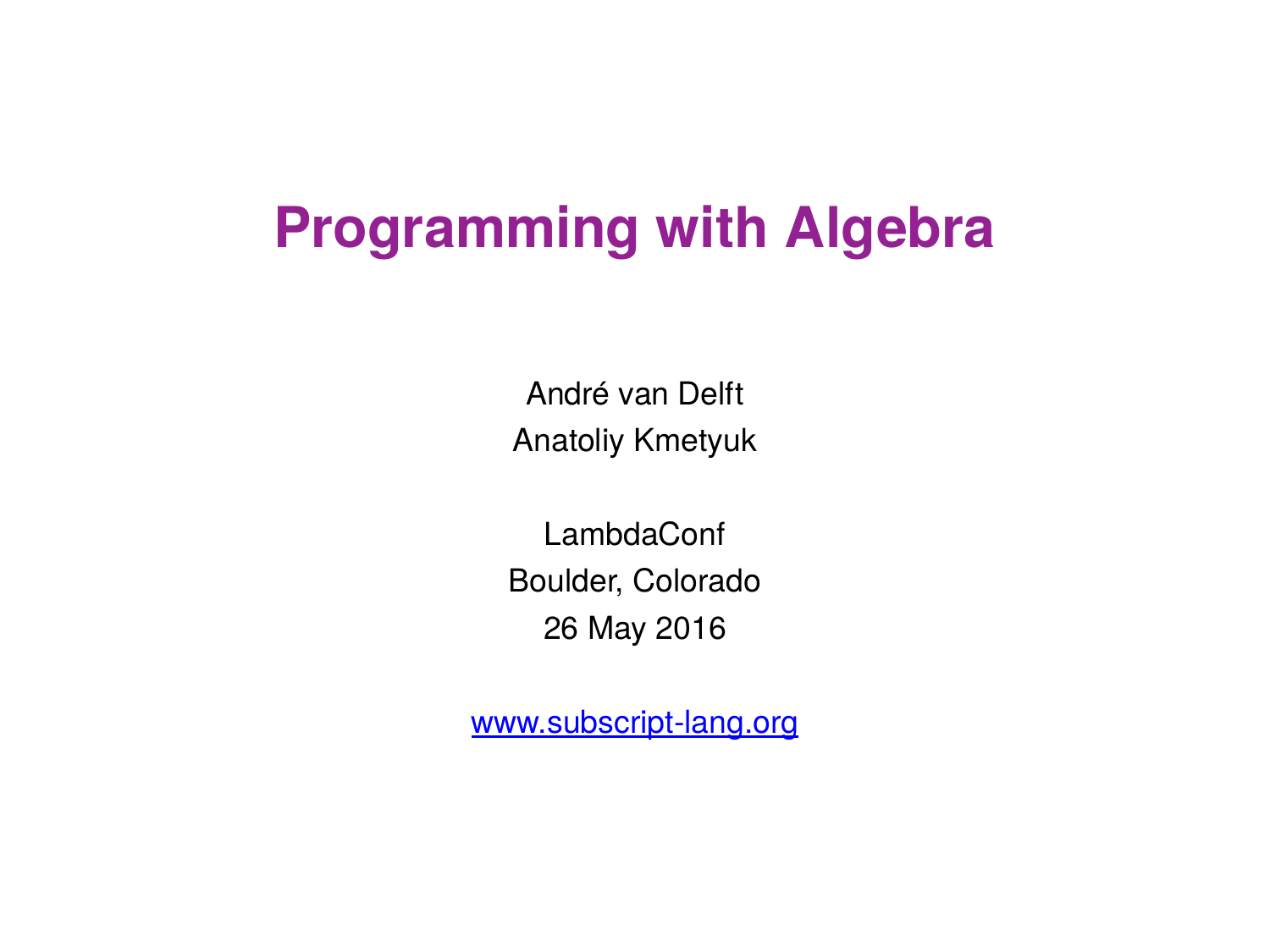

Programming with Algebra
André van Delft
Anatoliy Kmetyuk

LambdaConf
Boulder, Colorado
26 May 2016

www.subscript-lang.org

1